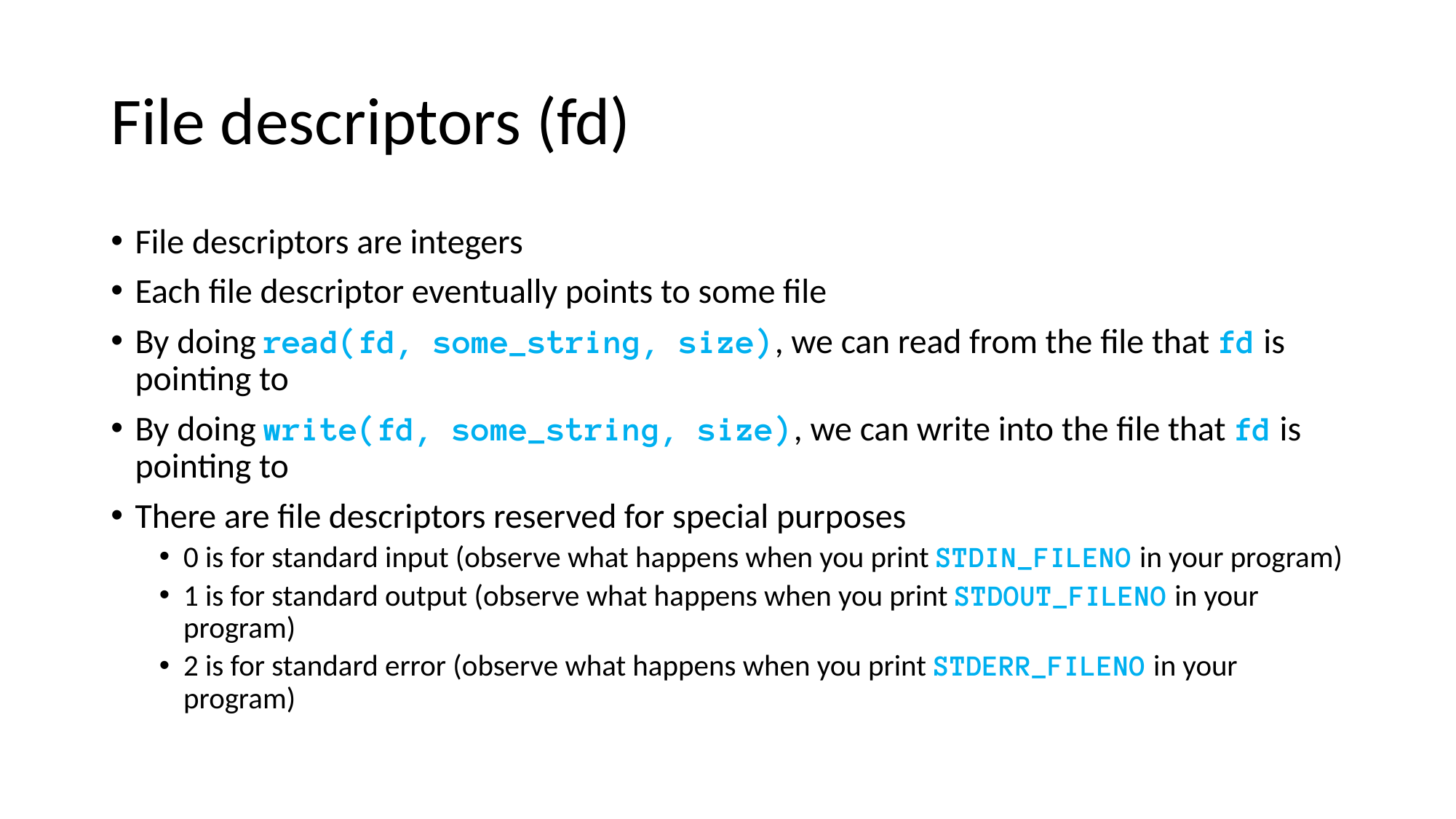

# File descriptors (fd)
File descriptors are integers
Each file descriptor eventually points to some file
By doing read(fd, some_string, size), we can read from the file that fd is pointing to
By doing write(fd, some_string, size), we can write into the file that fd is pointing to
There are file descriptors reserved for special purposes
0 is for standard input (observe what happens when you print STDIN_FILENO in your program)
1 is for standard output (observe what happens when you print STDOUT_FILENO in your program)
2 is for standard error (observe what happens when you print STDERR_FILENO in your program)